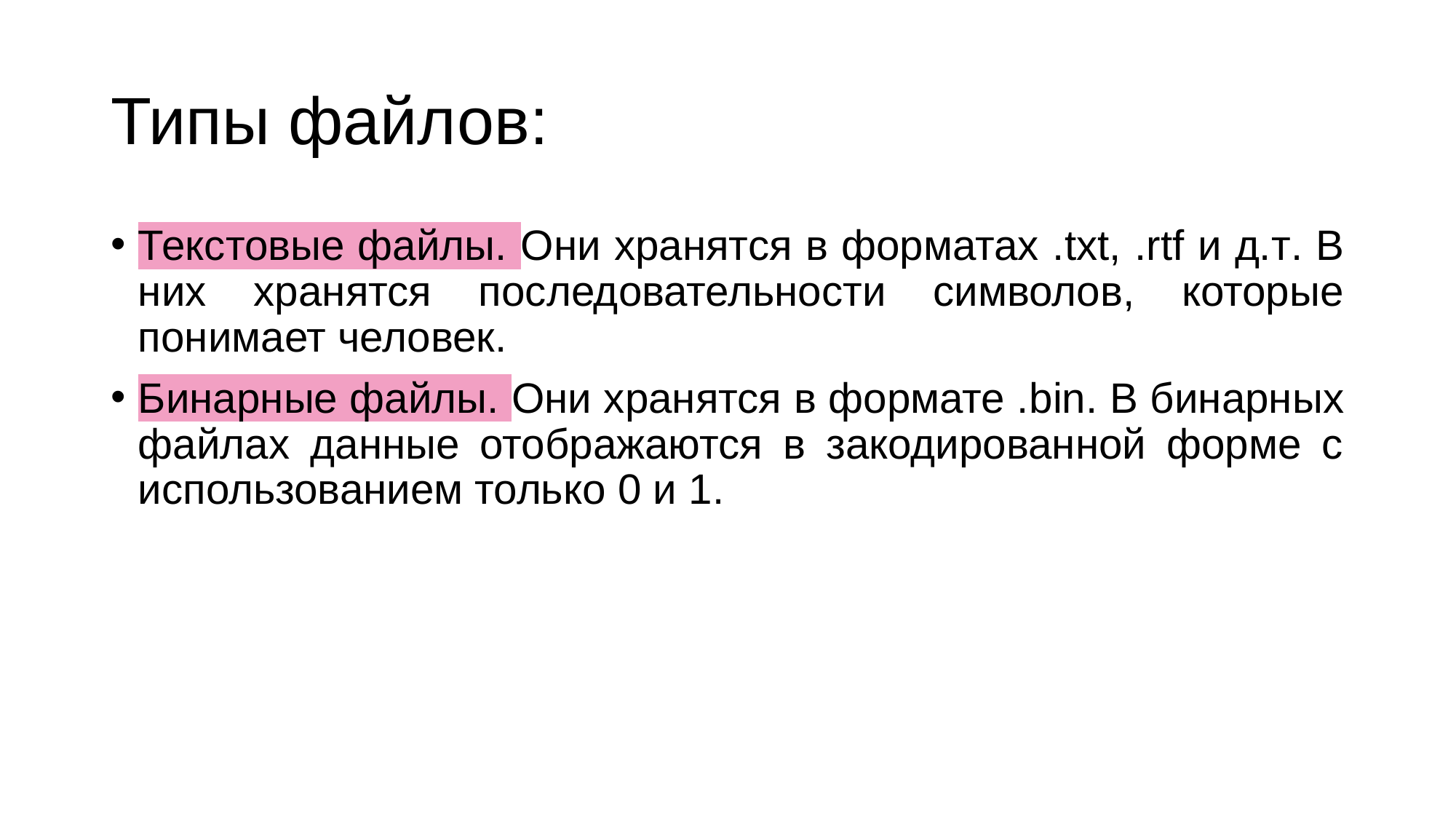

# Типы файлов:
Текстовые файлы. Они хранятся в форматах .txt, .rtf и д.т. В них хранятся последовательности символов, которые понимает человек.
Бинарные файлы. Они хранятся в формате .bin. В бинарных файлах данные отображаются в закодированной форме с использованием только 0 и 1.